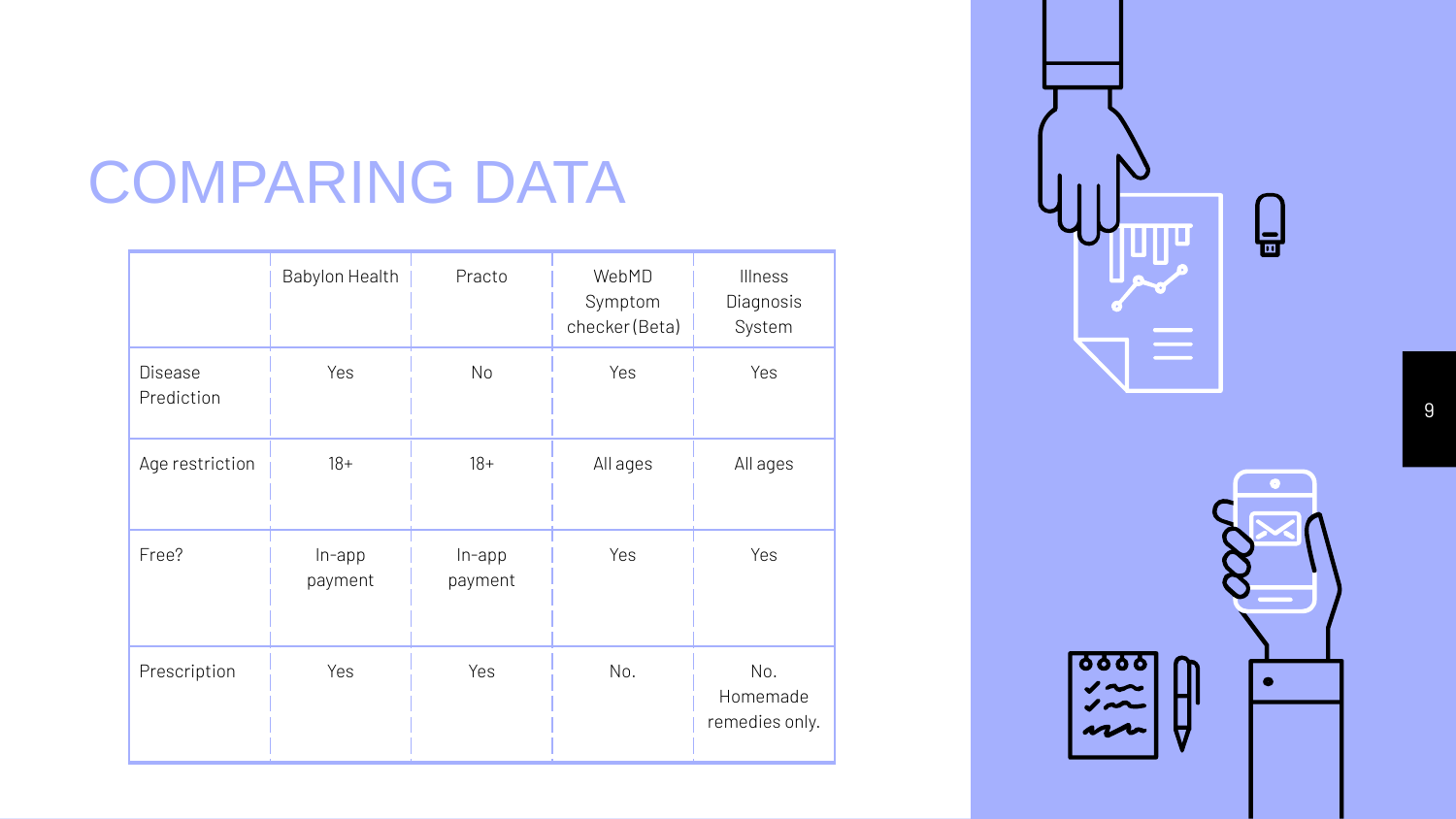

# COMPARING DATA
|  | Babylon Health | Practo | WebMD Symptom checker (Beta) | Illness Diagnosis System |
| --- | --- | --- | --- | --- |
| Disease Prediction | Yes | No | Yes | Yes |
| Age restriction | 18+ | 18+ | All ages | All ages |
| Free? | In-app payment | In-app payment | Yes | Yes |
| Prescription | Yes | Yes | No. | No. Homemade remedies only. |
9